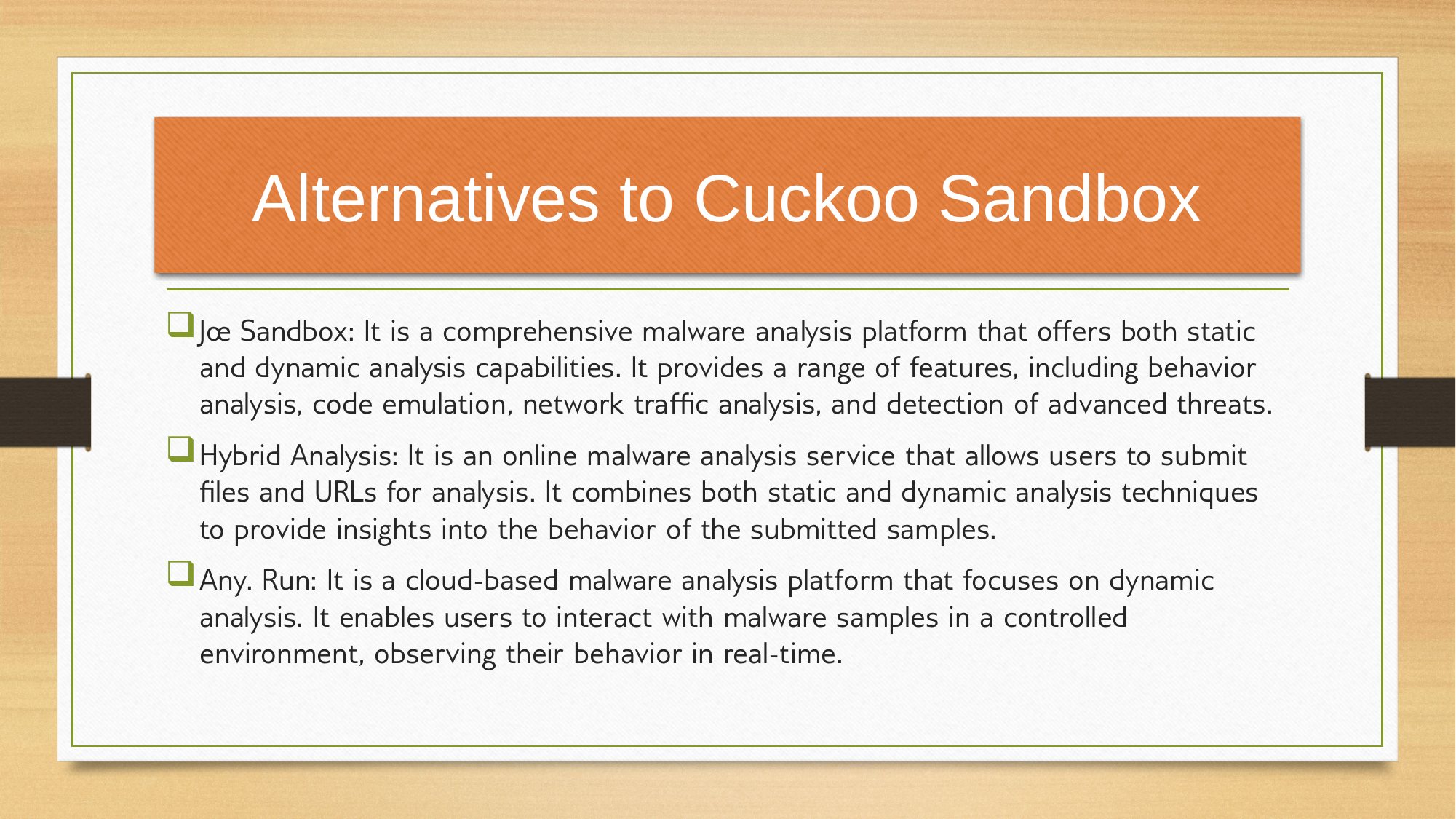

# Alternatives to Cuckoo Sandbox
Joe Sandbox: It is a comprehensive malware analysis platform that offers both static and dynamic analysis capabilities. It provides a range of features, including behavior analysis, code emulation, network traffic analysis, and detection of advanced threats.
Hybrid Analysis: It is an online malware analysis service that allows users to submit files and URLs for analysis. It combines both static and dynamic analysis techniques to provide insights into the behavior of the submitted samples.
Any. Run: It is a cloud-based malware analysis platform that focuses on dynamic analysis. It enables users to interact with malware samples in a controlled environment, observing their behavior in real-time.